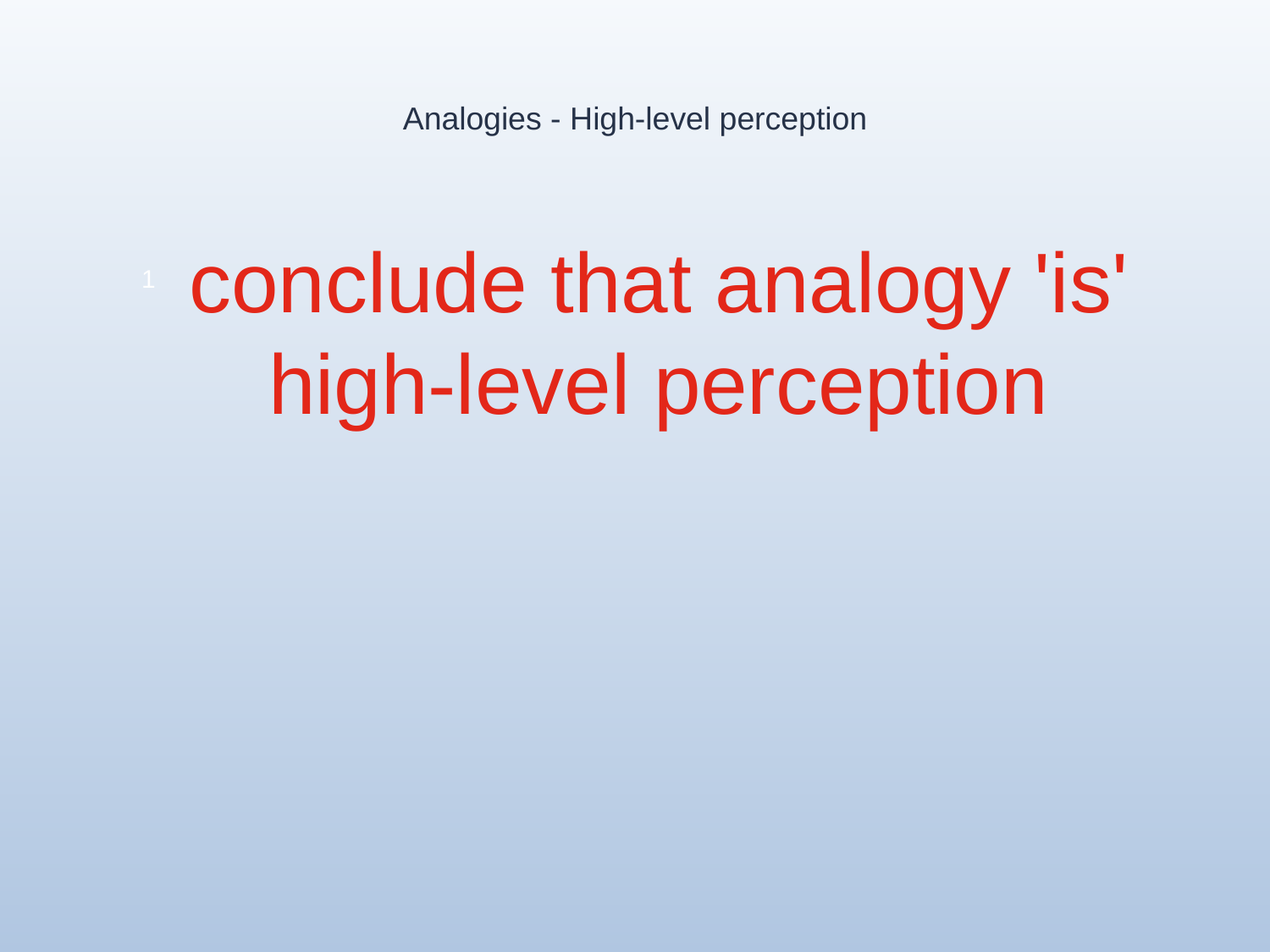

# Analogies - High-level perception
conclude that analogy 'is' high-level perception